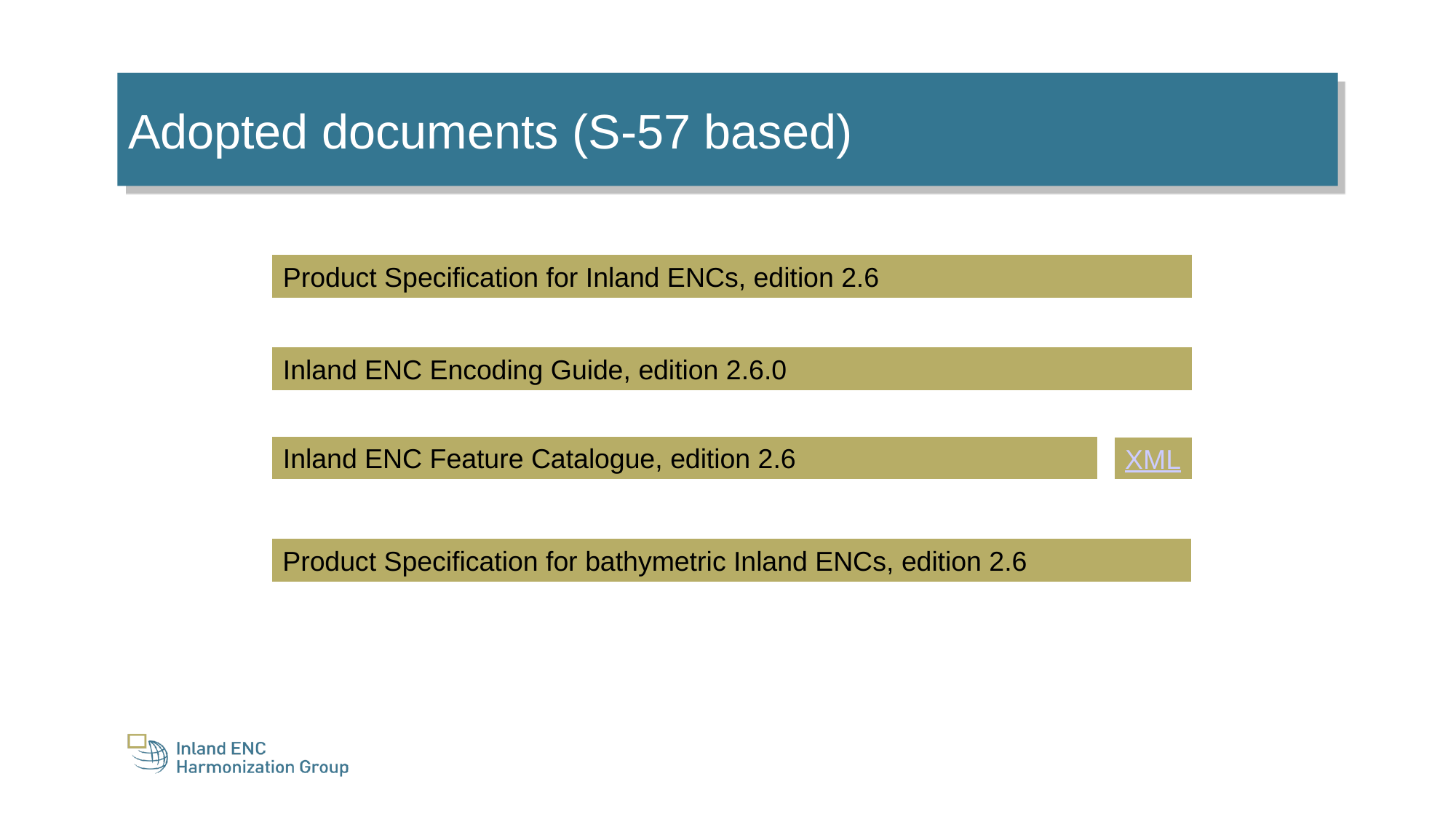

Adopted documents (S-57 based)
Product Specification for Inland ENCs, edition 2.6
Inland ENC Encoding Guide, edition 2.6.0
Inland ENC Feature Catalogue, edition 2.6
XML
Product Specification for bathymetric Inland ENCs, edition 2.6